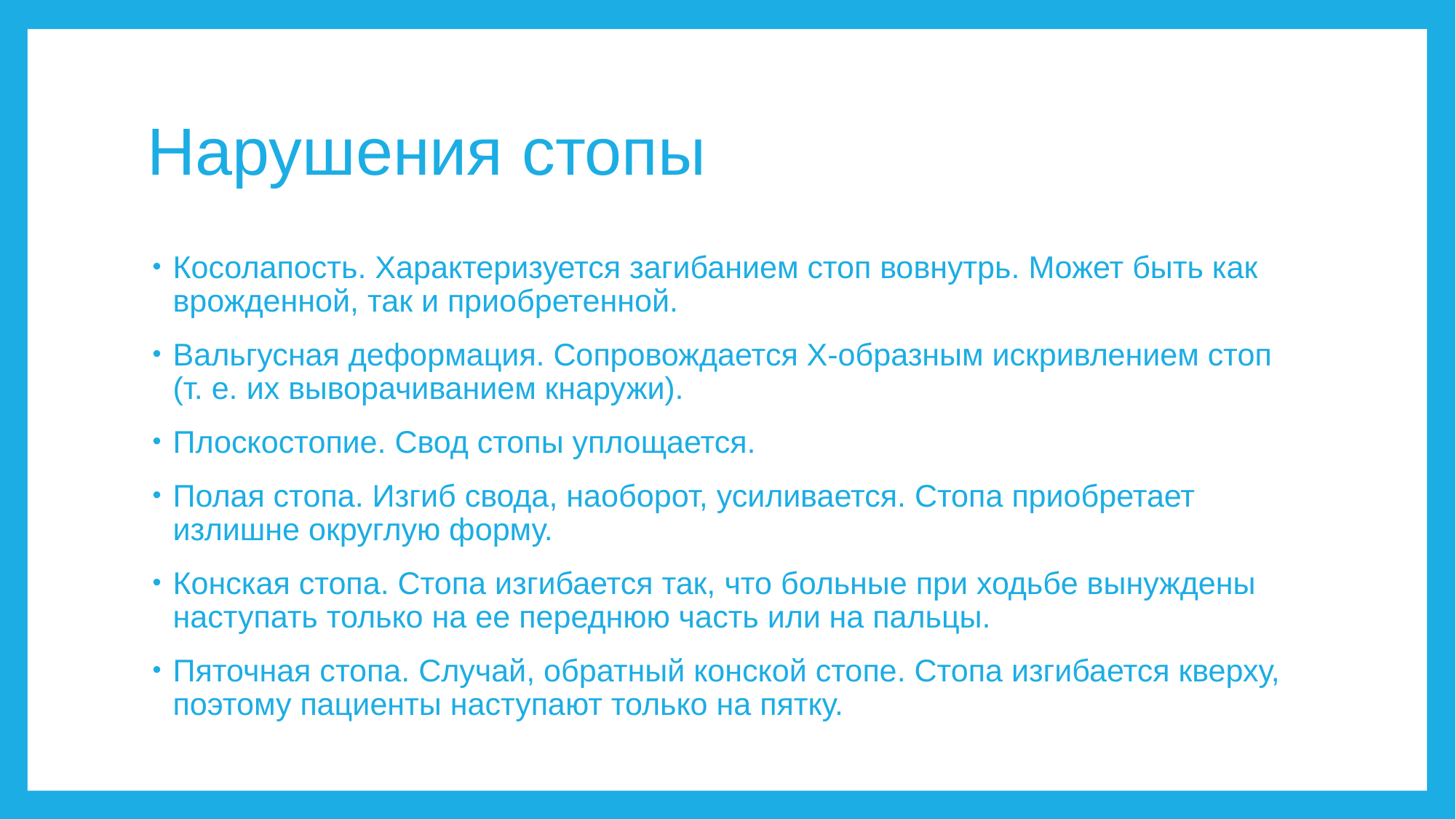

# Нарушения стопы
Косолапость. Характеризуется загибанием стоп вовнутрь. Может быть как врожденной, так и приобретенной.
Вальгусная деформация. Сопровождается Х-образным искривлением стоп (т. е. их выворачиванием кнаружи).
Плоскостопие. Свод стопы уплощается.
Полая стопа. Изгиб свода, наоборот, усиливается. Стопа приобретает излишне округлую форму.
Конская стопа. Стопа изгибается так, что больные при ходьбе вынуждены наступать только на ее переднюю часть или на пальцы.
Пяточная стопа. Случай, обратный конской стопе. Стопа изгибается кверху, поэтому пациенты наступают только на пятку.